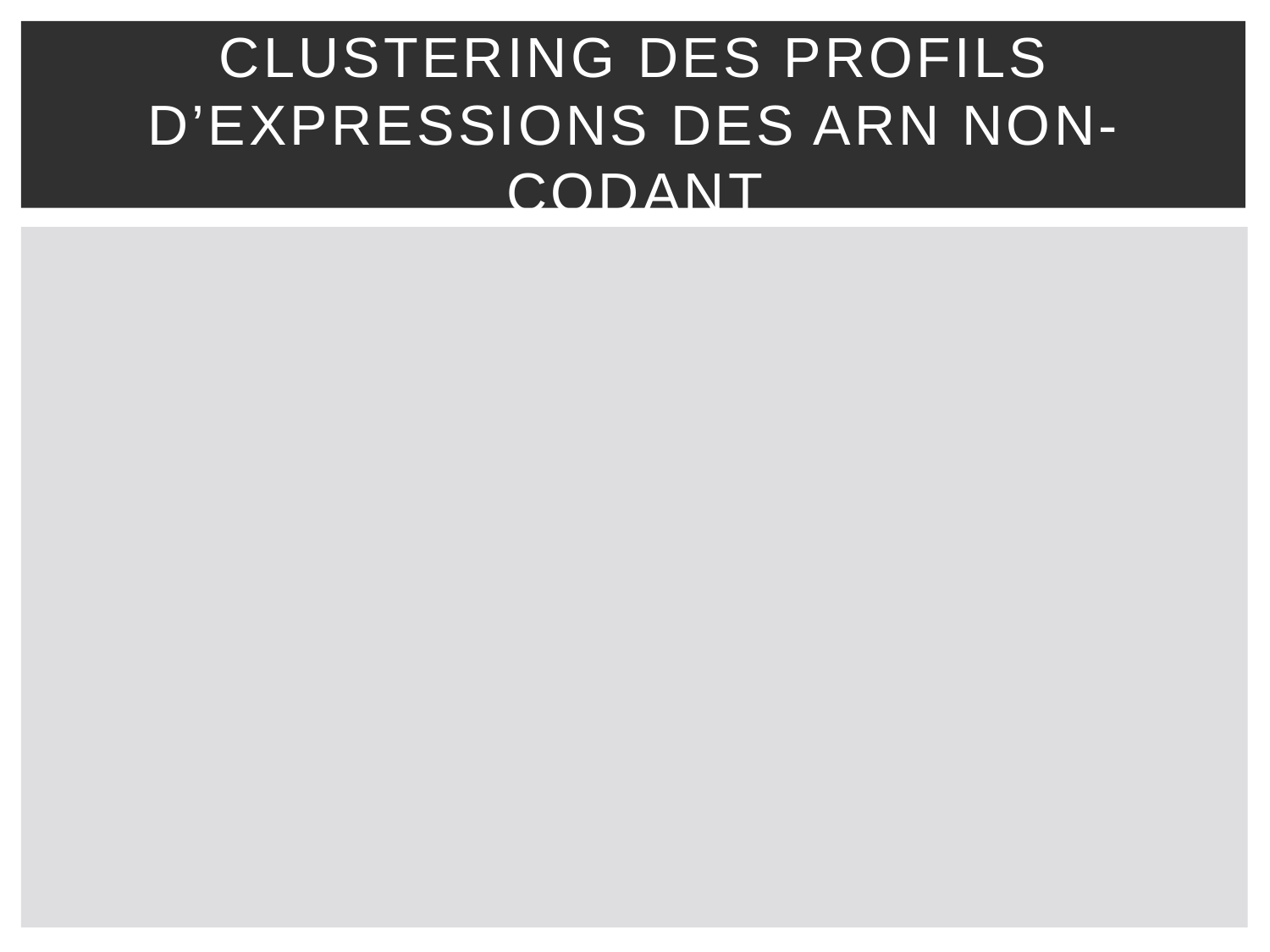

# Clustering des profils d’expressions des ARN non-codant